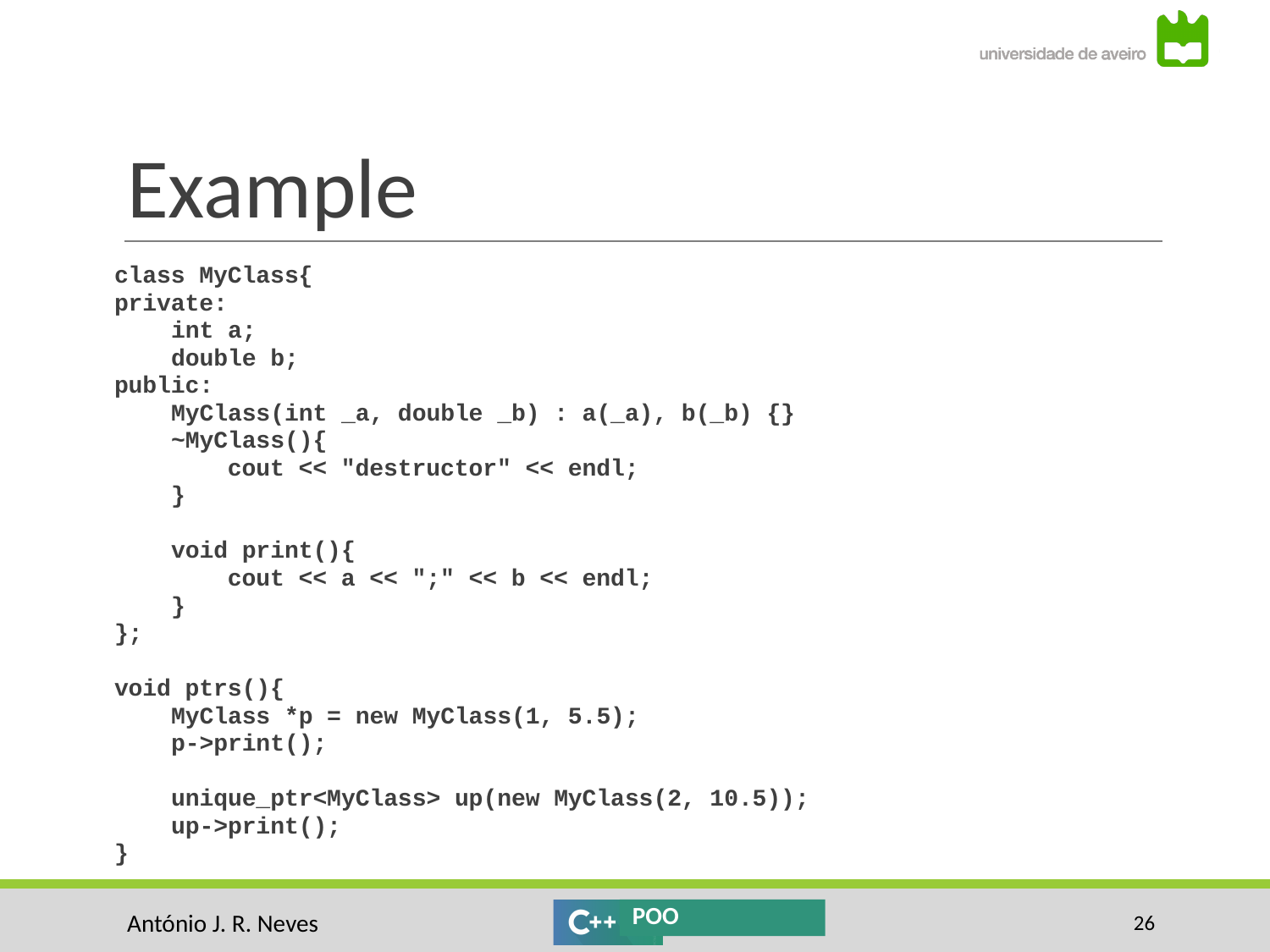

# Example
class MyClass{
private:
    int a;
    double b;
public:
    MyClass(int _a, double _b) : a(_a), b(_b) {}
    ~MyClass(){
        cout << "destructor" << endl;
    }

    void print(){
        cout << a << ";" << b << endl;
    }
};

void ptrs(){
    MyClass *p = new MyClass(1, 5.5);
    p->print();

    unique_ptr<MyClass> up(new MyClass(2, 10.5));
    up->print();
}

26